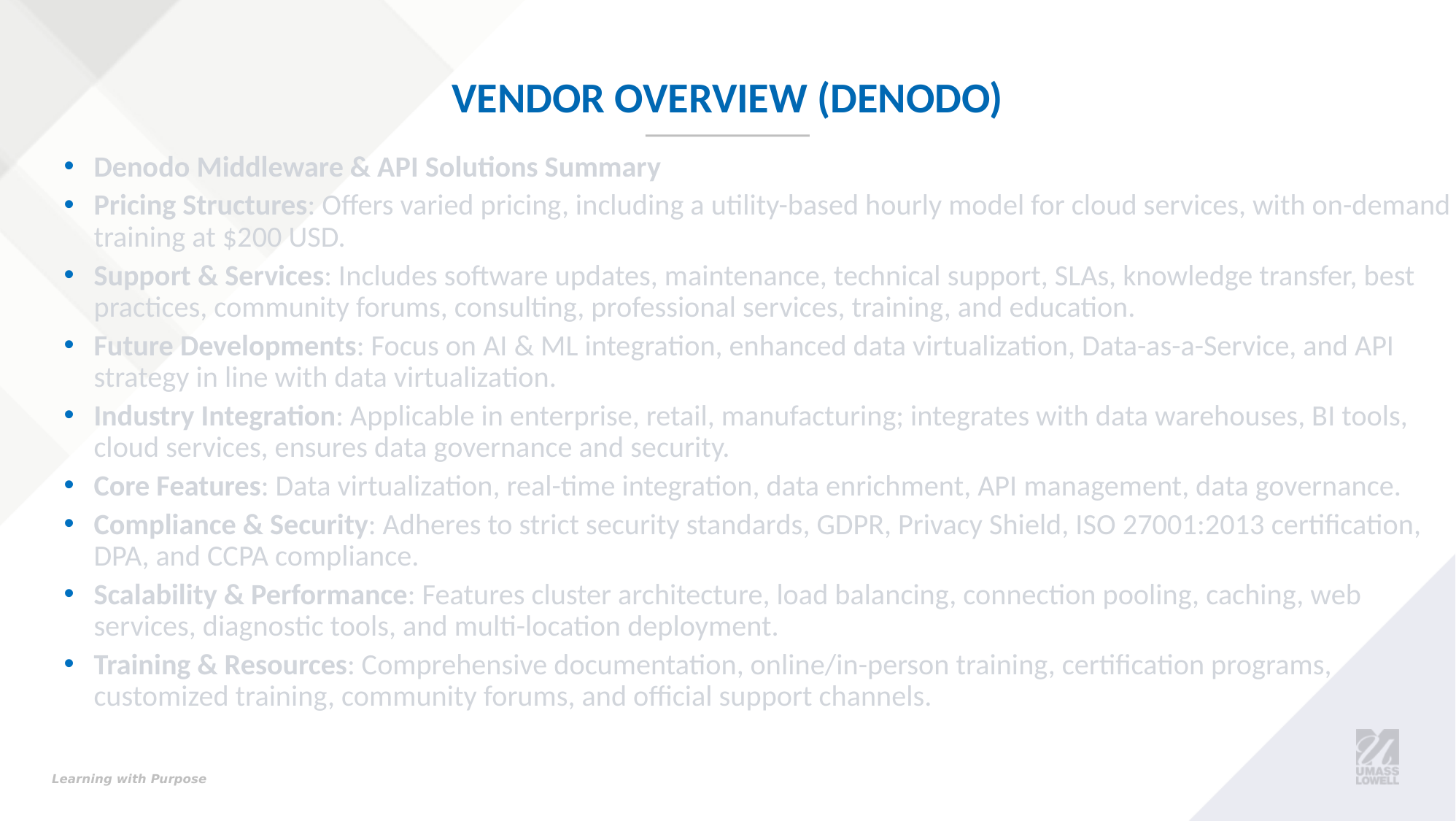

# Vendor Overview (Denodo)

Denodo Middleware & API Solutions Summary
Pricing Structures: Offers varied pricing, including a utility-based hourly model for cloud services, with on-demand training at $200 USD.
Support & Services: Includes software updates, maintenance, technical support, SLAs, knowledge transfer, best practices, community forums, consulting, professional services, training, and education.
Future Developments: Focus on AI & ML integration, enhanced data virtualization, Data-as-a-Service, and API strategy in line with data virtualization.
Industry Integration: Applicable in enterprise, retail, manufacturing; integrates with data warehouses, BI tools, cloud services, ensures data governance and security.
Core Features: Data virtualization, real-time integration, data enrichment, API management, data governance.
Compliance & Security: Adheres to strict security standards, GDPR, Privacy Shield, ISO 27001:2013 certification, DPA, and CCPA compliance.
Scalability & Performance: Features cluster architecture, load balancing, connection pooling, caching, web services, diagnostic tools, and multi-location deployment.
Training & Resources: Comprehensive documentation, online/in-person training, certification programs, customized training, community forums, and official support channels.